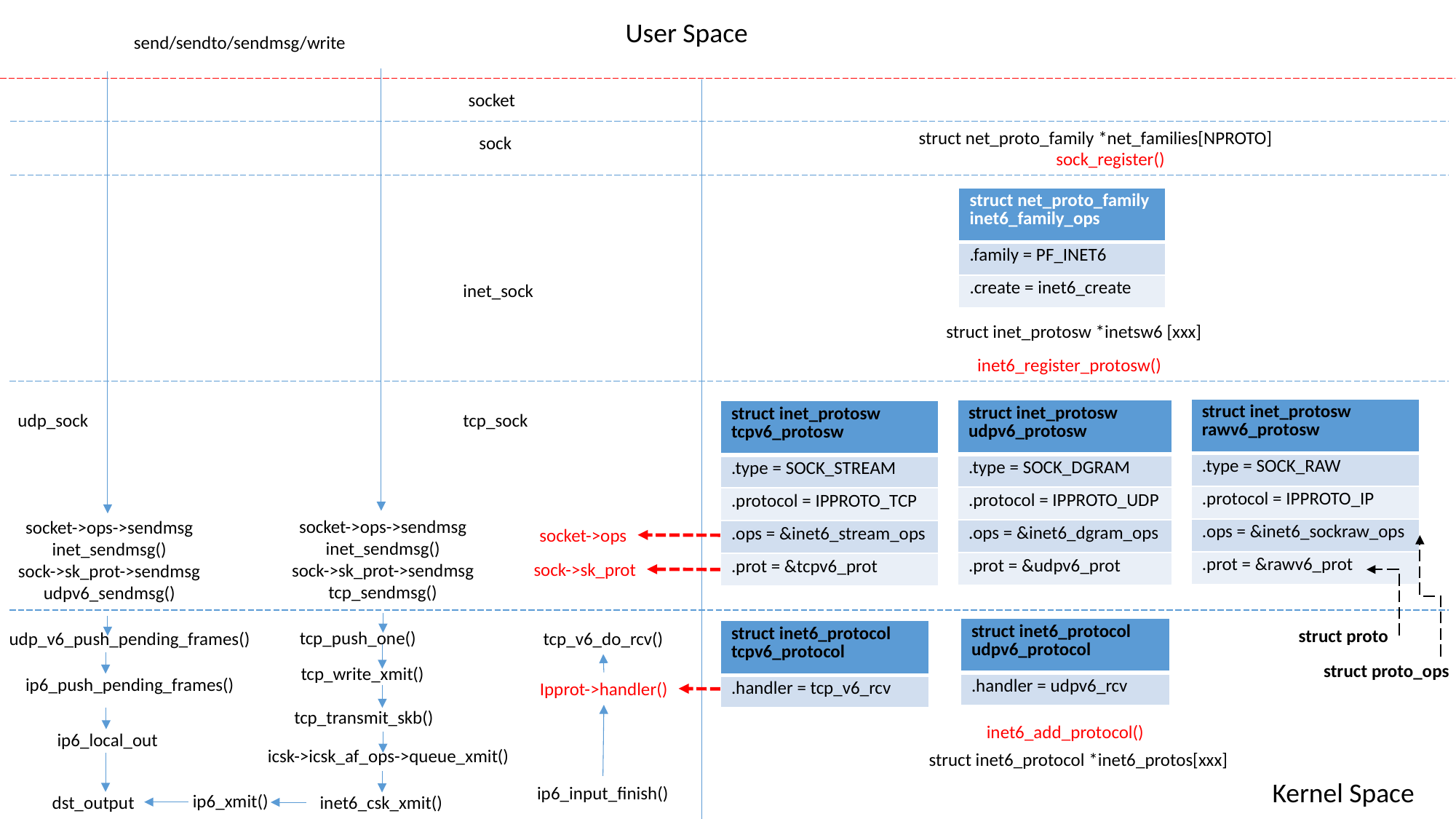

User Space
send/sendto/sendmsg/write
socket
struct net_proto_family *net_families[NPROTO]
sock
sock_register()
| struct net\_proto\_family inet6\_family\_ops |
| --- |
| .family = PF\_INET6 |
| .create = inet6\_create |
inet_sock
struct inet_protosw *inetsw6 [xxx]
inet6_register_protosw()
| struct inet\_protosw rawv6\_protosw |
| --- |
| .type = SOCK\_RAW |
| .protocol = IPPROTO\_IP |
| .ops = &inet6\_sockraw\_ops |
| .prot = &rawv6\_prot |
| struct inet\_protosw udpv6\_protosw |
| --- |
| .type = SOCK\_DGRAM |
| .protocol = IPPROTO\_UDP |
| .ops = &inet6\_dgram\_ops |
| .prot = &udpv6\_prot |
| struct inet\_protosw tcpv6\_protosw |
| --- |
| .type = SOCK\_STREAM |
| .protocol = IPPROTO\_TCP |
| .ops = &inet6\_stream\_ops |
| .prot = &tcpv6\_prot |
udp_sock
tcp_sock
socket->ops->sendmsg
inet_sendmsg()
sock->sk_prot->sendmsg
tcp_sendmsg()
socket->ops->sendmsg
inet_sendmsg()
sock->sk_prot->sendmsg
udpv6_sendmsg()
socket->ops
sock->sk_prot
| struct inet6\_protocol udpv6\_protocol |
| --- |
| .handler = udpv6\_rcv |
struct proto
| struct inet6\_protocol tcpv6\_protocol |
| --- |
| .handler = tcp\_v6\_rcv |
tcp_push_one()
tcp_v6_do_rcv()
udp_v6_push_pending_frames()
struct proto_ops
tcp_write_xmit()
ip6_push_pending_frames()
Ipprot->handler()
tcp_transmit_skb()
inet6_add_protocol()
ip6_local_out
icsk->icsk_af_ops->queue_xmit()
struct inet6_protocol *inet6_protos[xxx]
Kernel Space
ip6_input_finish()
ip6_xmit()
dst_output
inet6_csk_xmit()